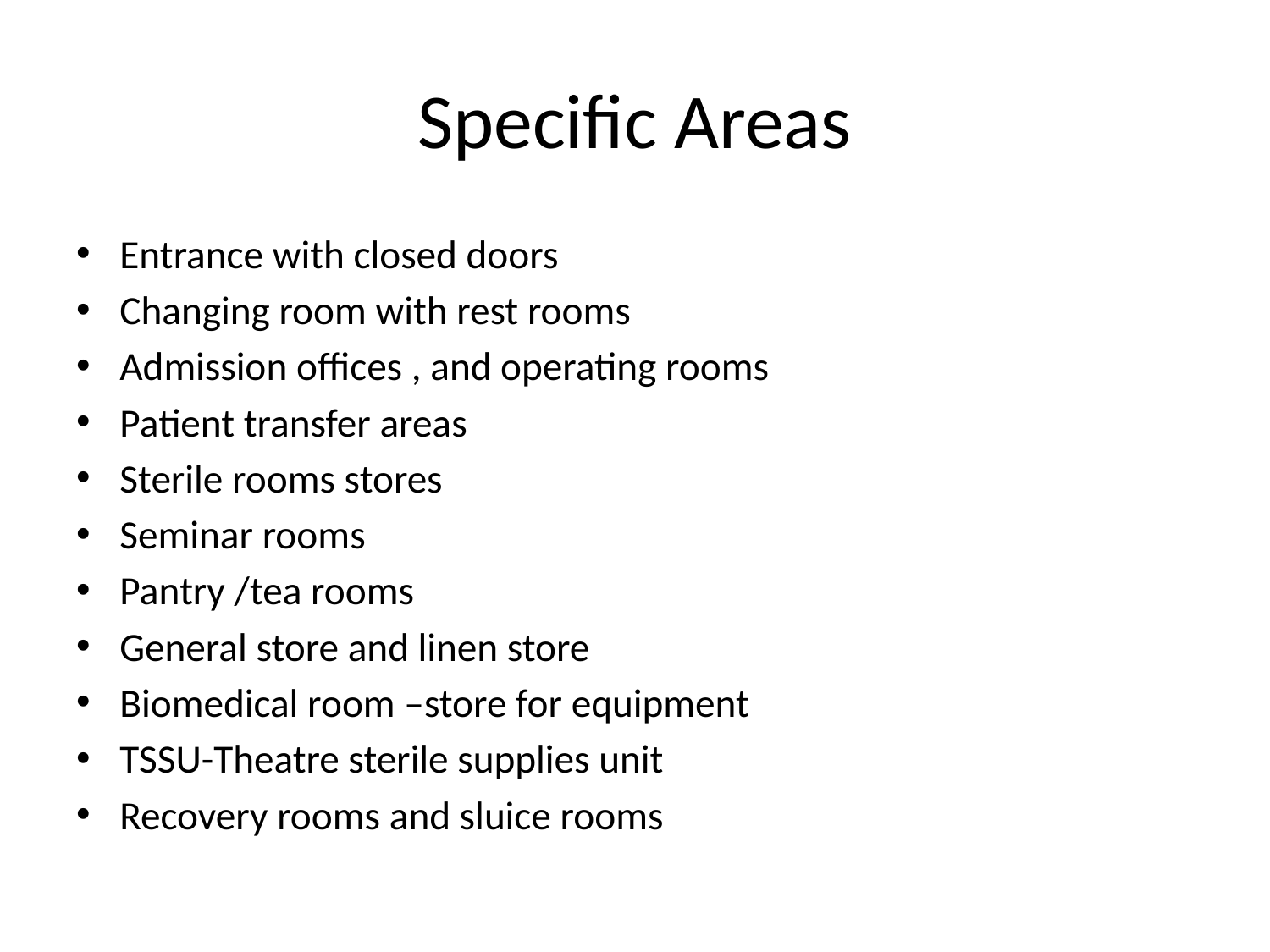

# Specific Areas
Entrance with closed doors
Changing room with rest rooms
Admission offices , and operating rooms
Patient transfer areas
Sterile rooms stores
Seminar rooms
Pantry /tea rooms
General store and linen store
Biomedical room –store for equipment
TSSU-Theatre sterile supplies unit
Recovery rooms and sluice rooms